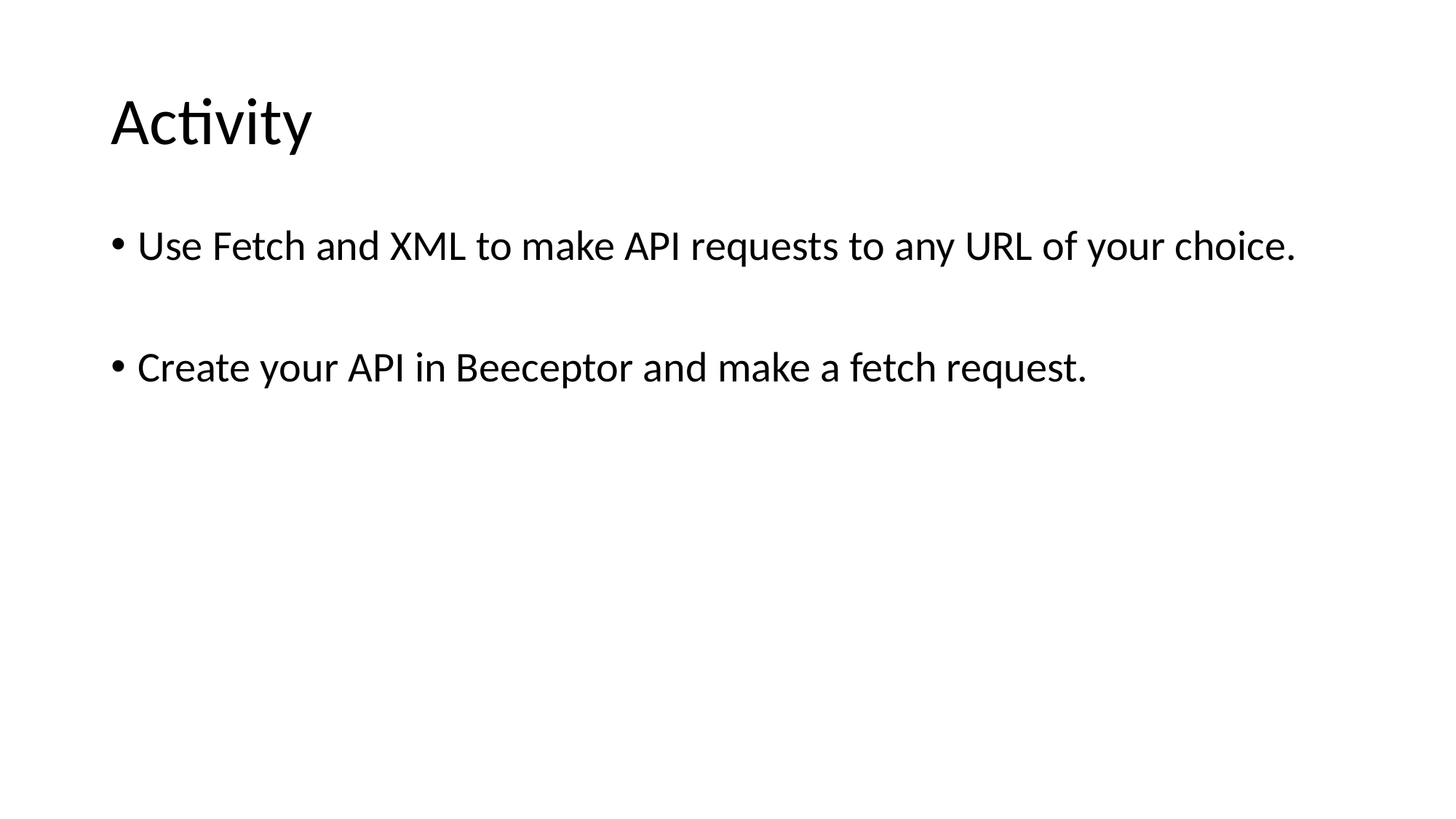

# Activity
Use Fetch and XML to make API requests to any URL of your choice.

Create your API in Beeceptor and make a fetch request.